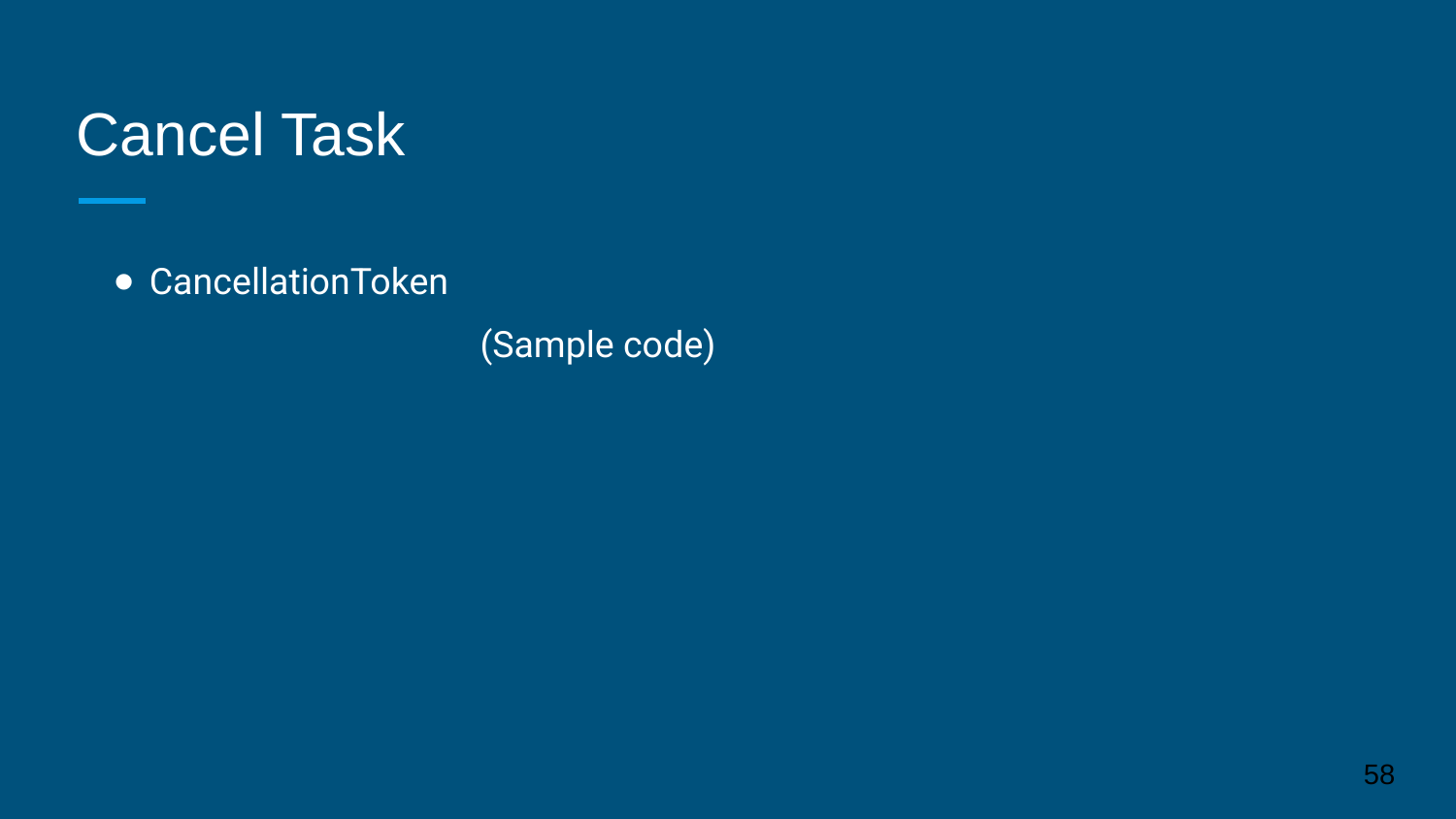

# Cancel Task
CancellationToken

(Sample code)

58